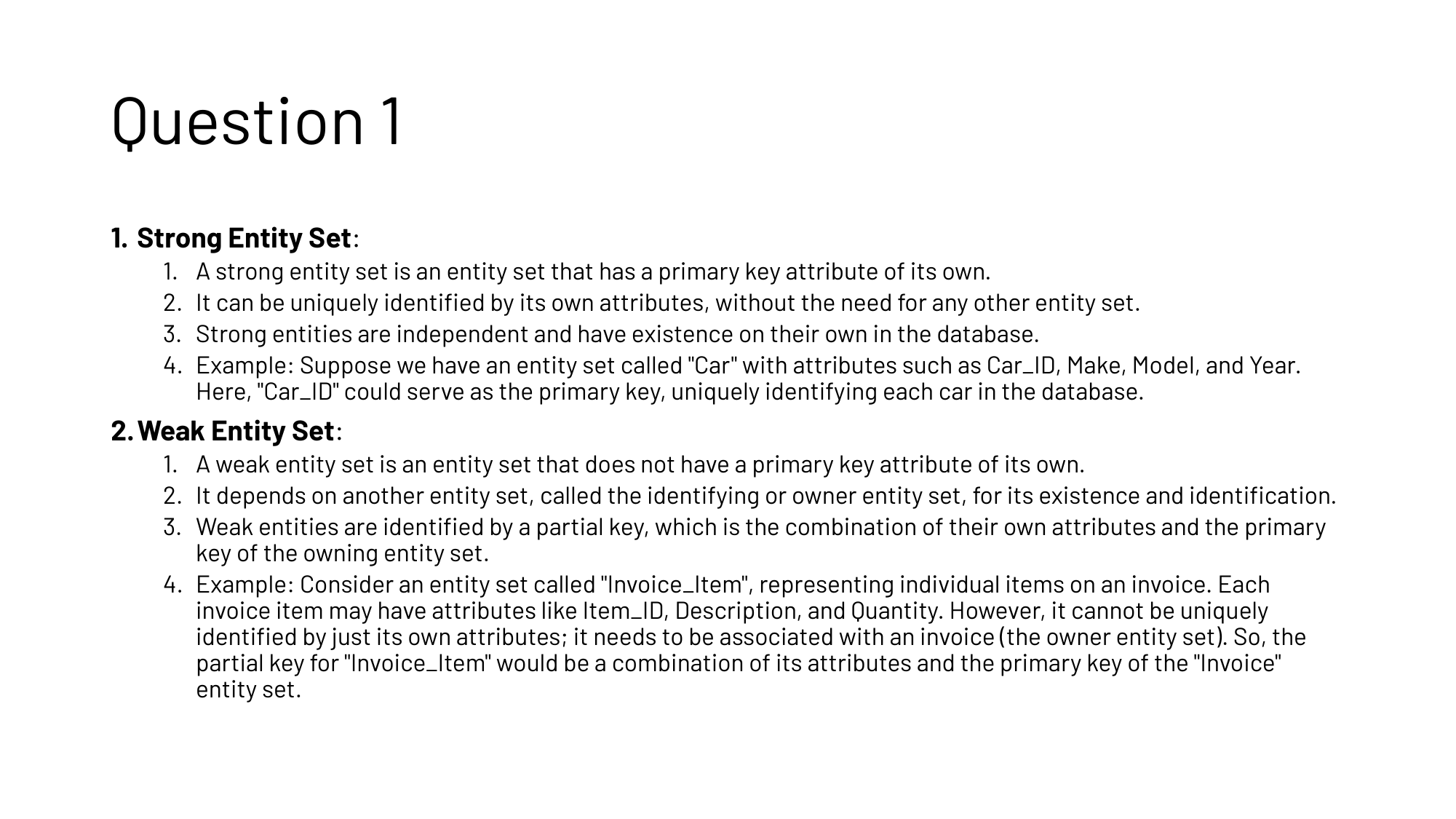

# Question 1
Strong Entity Set:
A strong entity set is an entity set that has a primary key attribute of its own.
It can be uniquely identified by its own attributes, without the need for any other entity set.
Strong entities are independent and have existence on their own in the database.
Example: Suppose we have an entity set called "Car" with attributes such as Car_ID, Make, Model, and Year. Here, "Car_ID" could serve as the primary key, uniquely identifying each car in the database.
Weak Entity Set:
A weak entity set is an entity set that does not have a primary key attribute of its own.
It depends on another entity set, called the identifying or owner entity set, for its existence and identification.
Weak entities are identified by a partial key, which is the combination of their own attributes and the primary key of the owning entity set.
Example: Consider an entity set called "Invoice_Item", representing individual items on an invoice. Each invoice item may have attributes like Item_ID, Description, and Quantity. However, it cannot be uniquely identified by just its own attributes; it needs to be associated with an invoice (the owner entity set). So, the partial key for "Invoice_Item" would be a combination of its attributes and the primary key of the "Invoice" entity set.